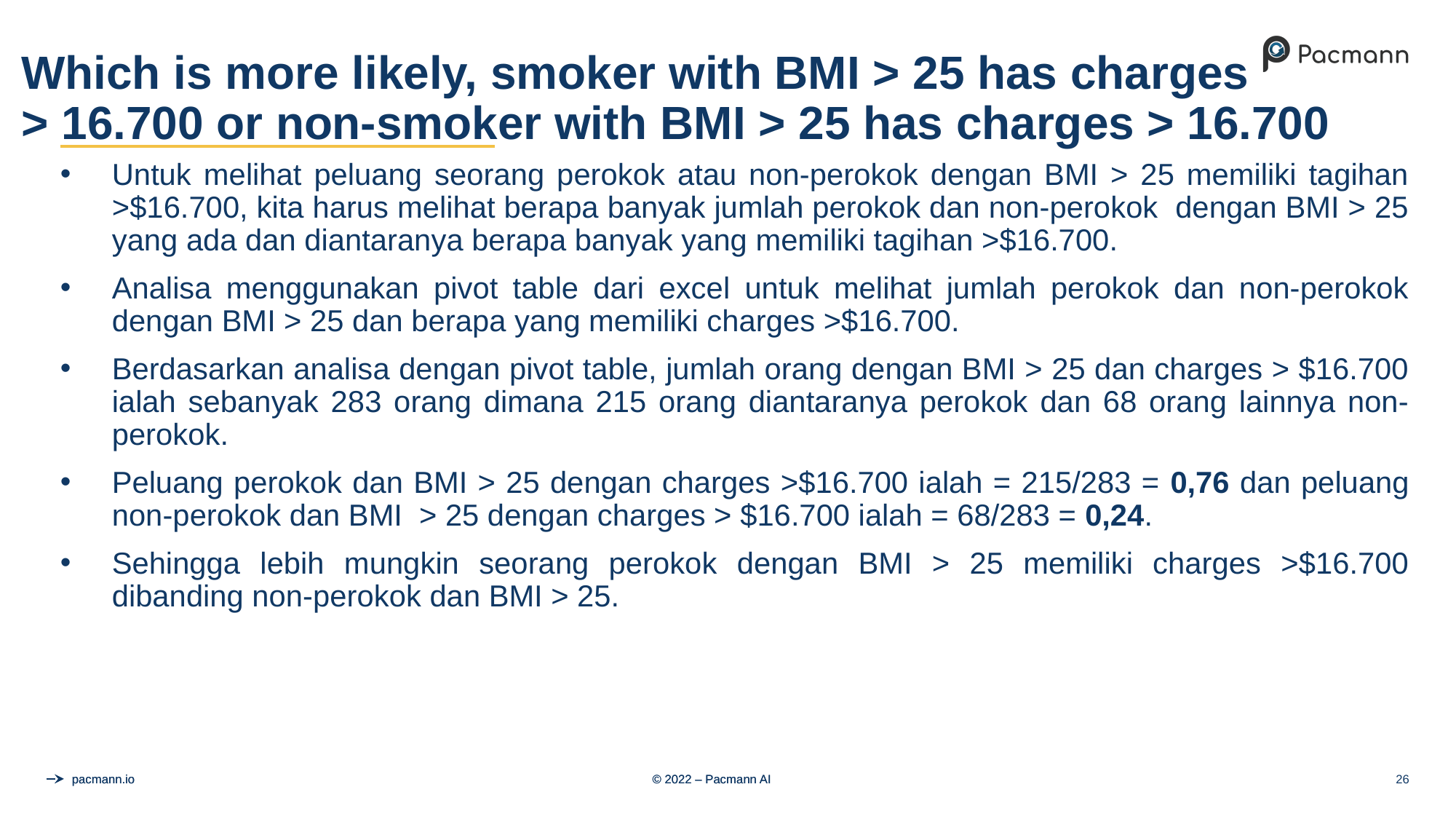

# Which is more likely, smoker with BMI > 25 has charges > 16.700 or non-smoker with BMI > 25 has charges > 16.700
Untuk melihat peluang seorang perokok atau non-perokok dengan BMI > 25 memiliki tagihan >$16.700, kita harus melihat berapa banyak jumlah perokok dan non-perokok  dengan BMI > 25 yang ada dan diantaranya berapa banyak yang memiliki tagihan >$16.700.
Analisa menggunakan pivot table dari excel untuk melihat jumlah perokok dan non-perokok dengan BMI > 25 dan berapa yang memiliki charges >$16.700.
Berdasarkan analisa dengan pivot table, jumlah orang dengan BMI > 25 dan charges > $16.700 ialah sebanyak 283 orang dimana 215 orang diantaranya perokok dan 68 orang lainnya non-perokok.
Peluang perokok dan BMI > 25 dengan charges >$16.700 ialah = 215/283 = 0,76 dan peluang non-perokok dan BMI  > 25 dengan charges > $16.700 ialah = 68/283 = 0,24.
Sehingga lebih mungkin seorang perokok dengan BMI > 25 memiliki charges >$16.700 dibanding non-perokok dan BMI > 25.